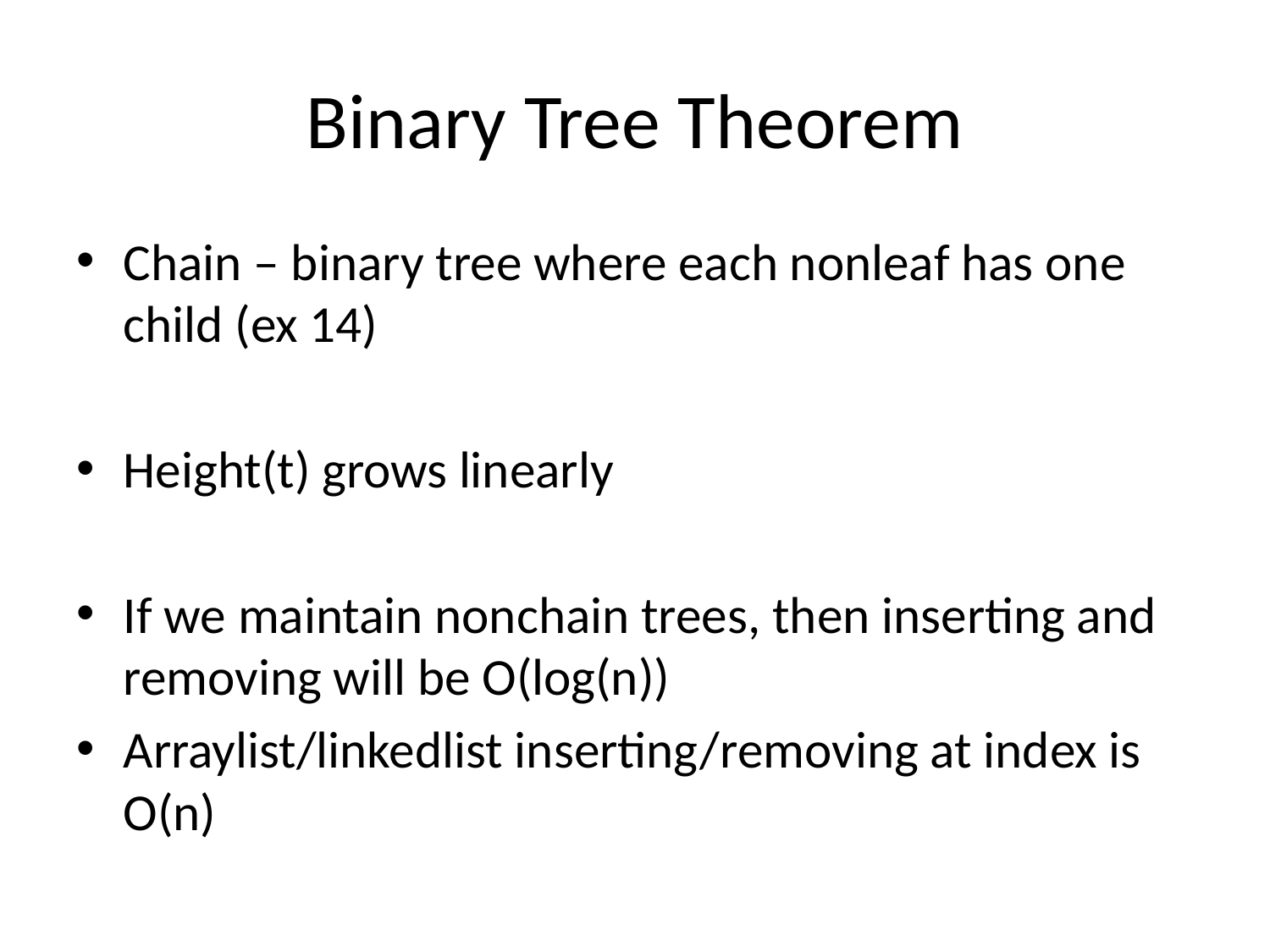

# Binary Tree Theorem
Chain – binary tree where each nonleaf has one child (ex 14)

Height(t) grows linearly

If we maintain nonchain trees, then inserting and removing will be O(log(n))
Arraylist/linkedlist inserting/removing at index is O(n)